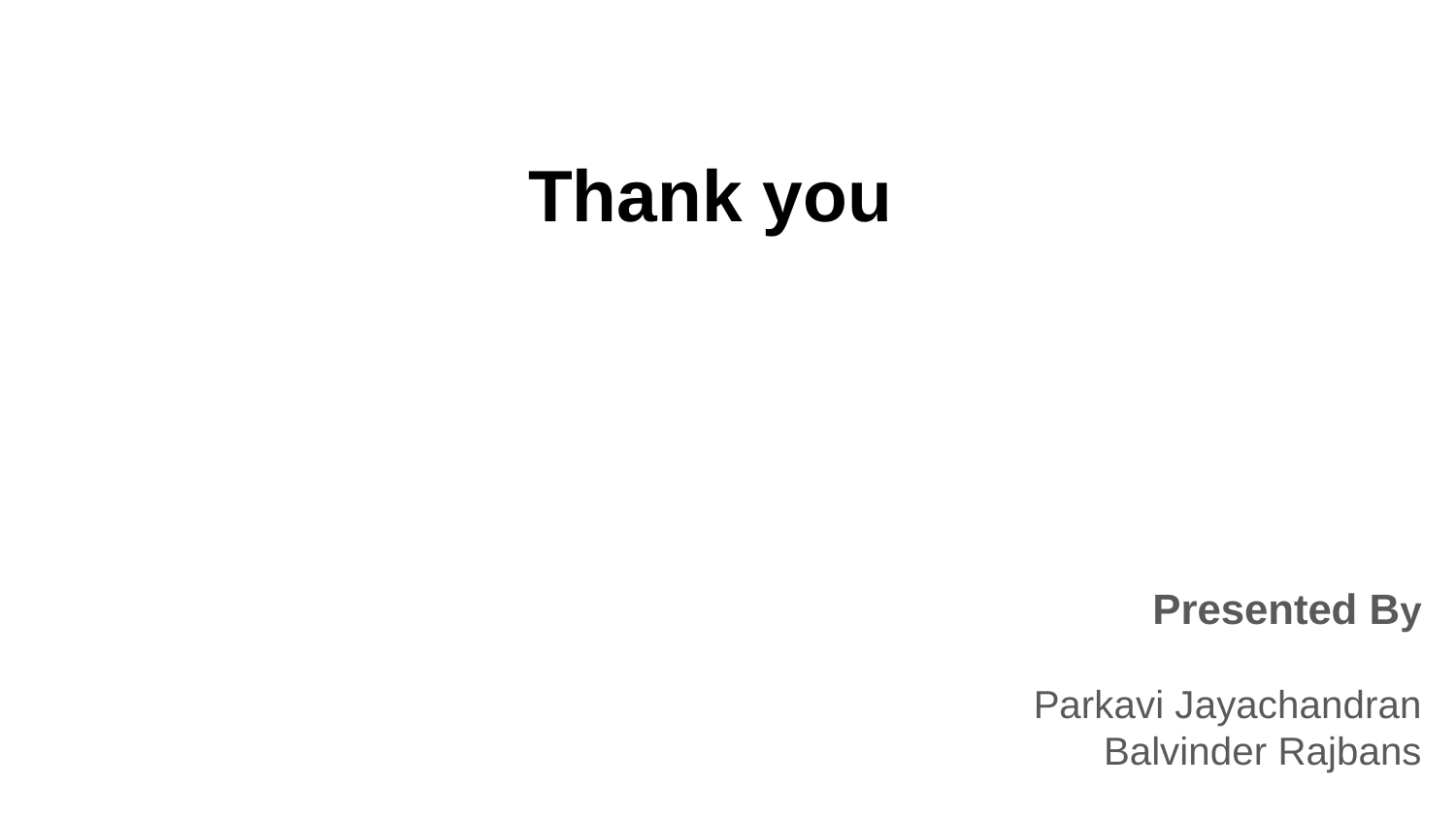

Thank you

Presented By

Parkavi Jayachandran
Balvinder Rajbans